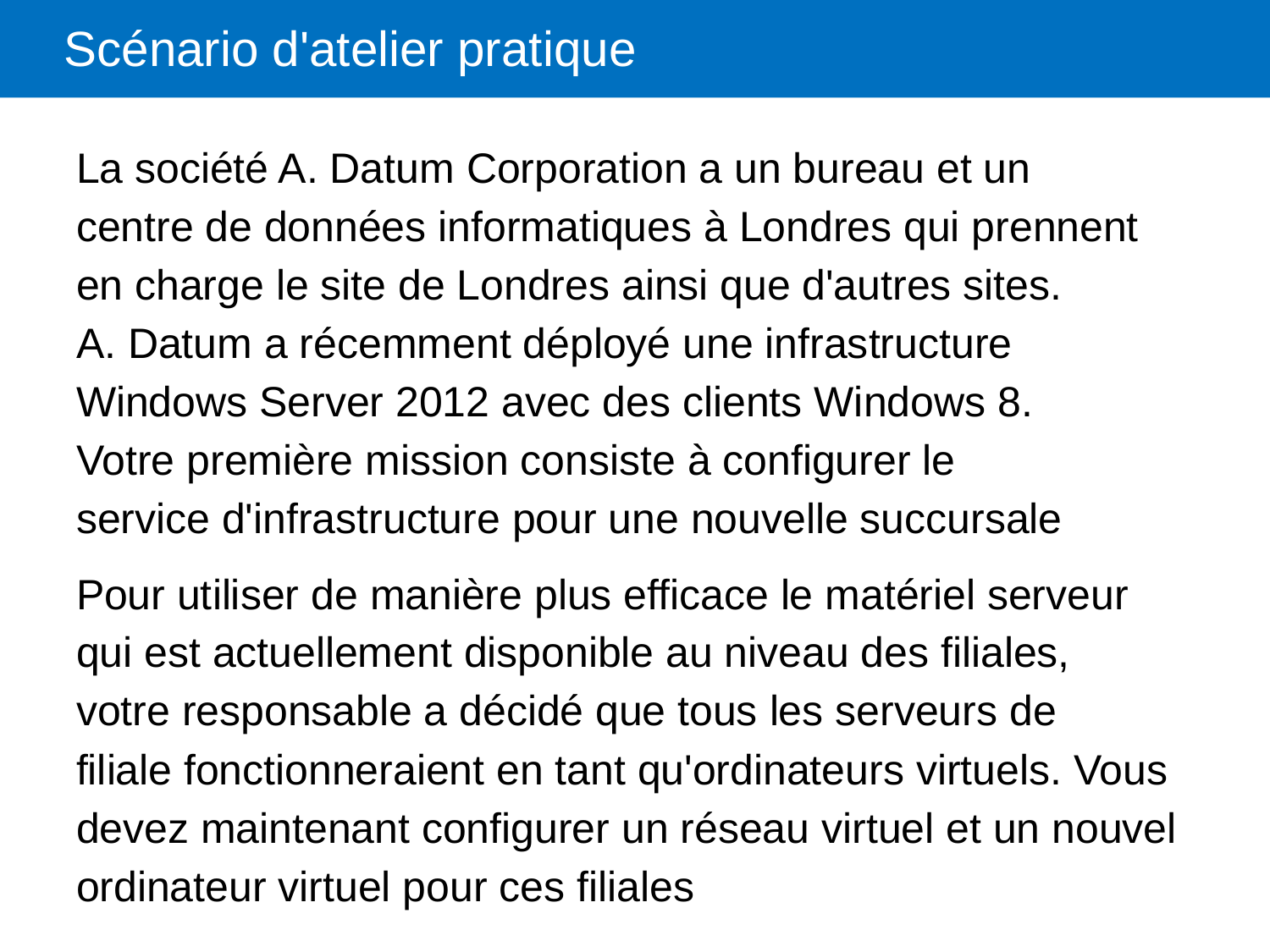

# Scénario d'atelier pratique
La société A. Datum Corporation a un bureau et un centre de données informatiques à Londres qui prennent en charge le site de Londres ainsi que d'autres sites. A. Datum a récemment déployé une infrastructure Windows Server 2012 avec des clients Windows 8. Votre première mission consiste à configurer le service d'infrastructure pour une nouvelle succursale
Pour utiliser de manière plus efficace le matériel serveur qui est actuellement disponible au niveau des filiales, votre responsable a décidé que tous les serveurs de filiale fonctionneraient en tant qu'ordinateurs virtuels. Vous devez maintenant configurer un réseau virtuel et un nouvel ordinateur virtuel pour ces filiales